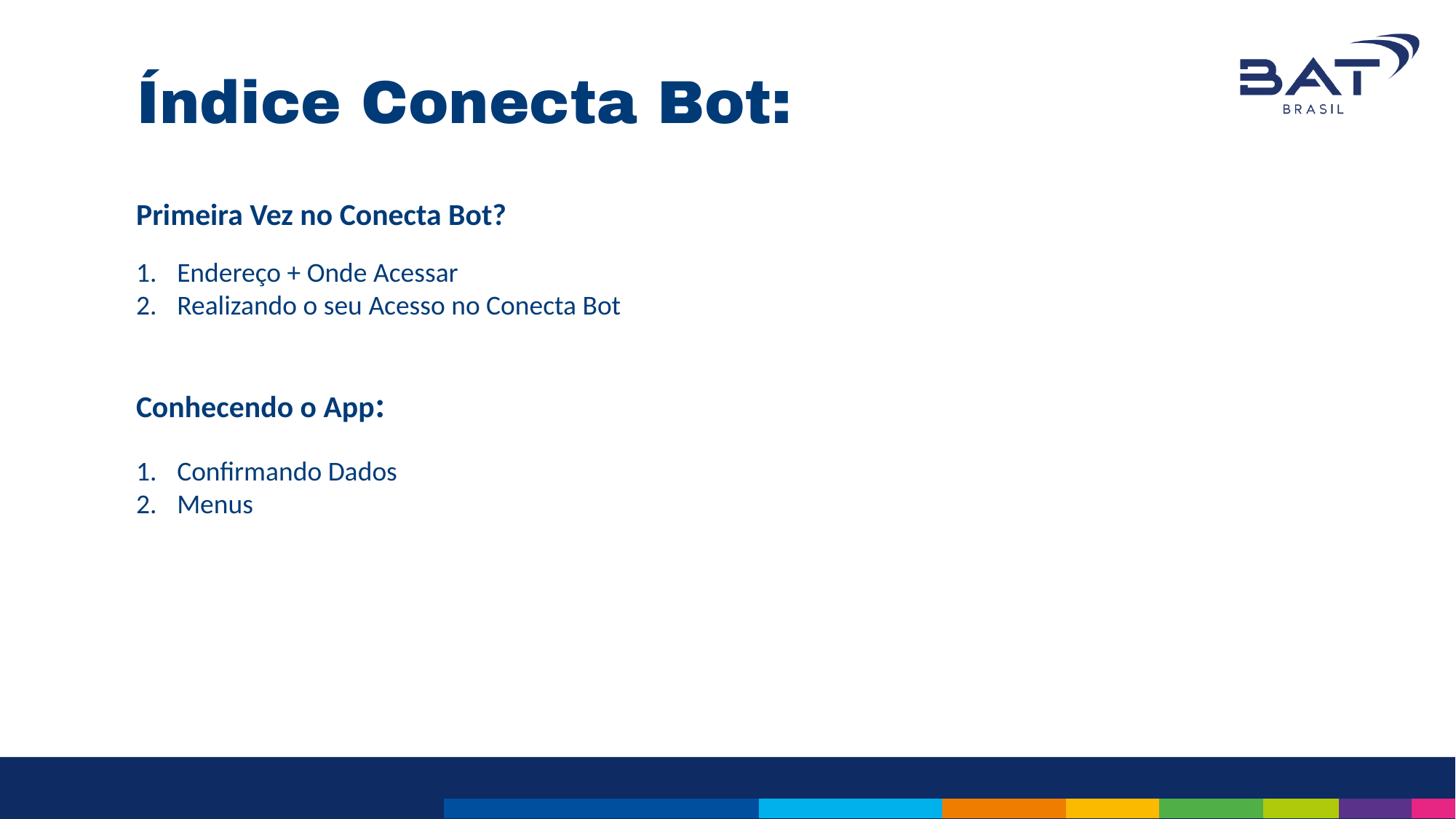

Índice Conecta Bot:
Primeira Vez no Conecta Bot?
Endereço + Onde Acessar
Realizando o seu Acesso no Conecta Bot
Conhecendo o App:
Confirmando Dados
Menus